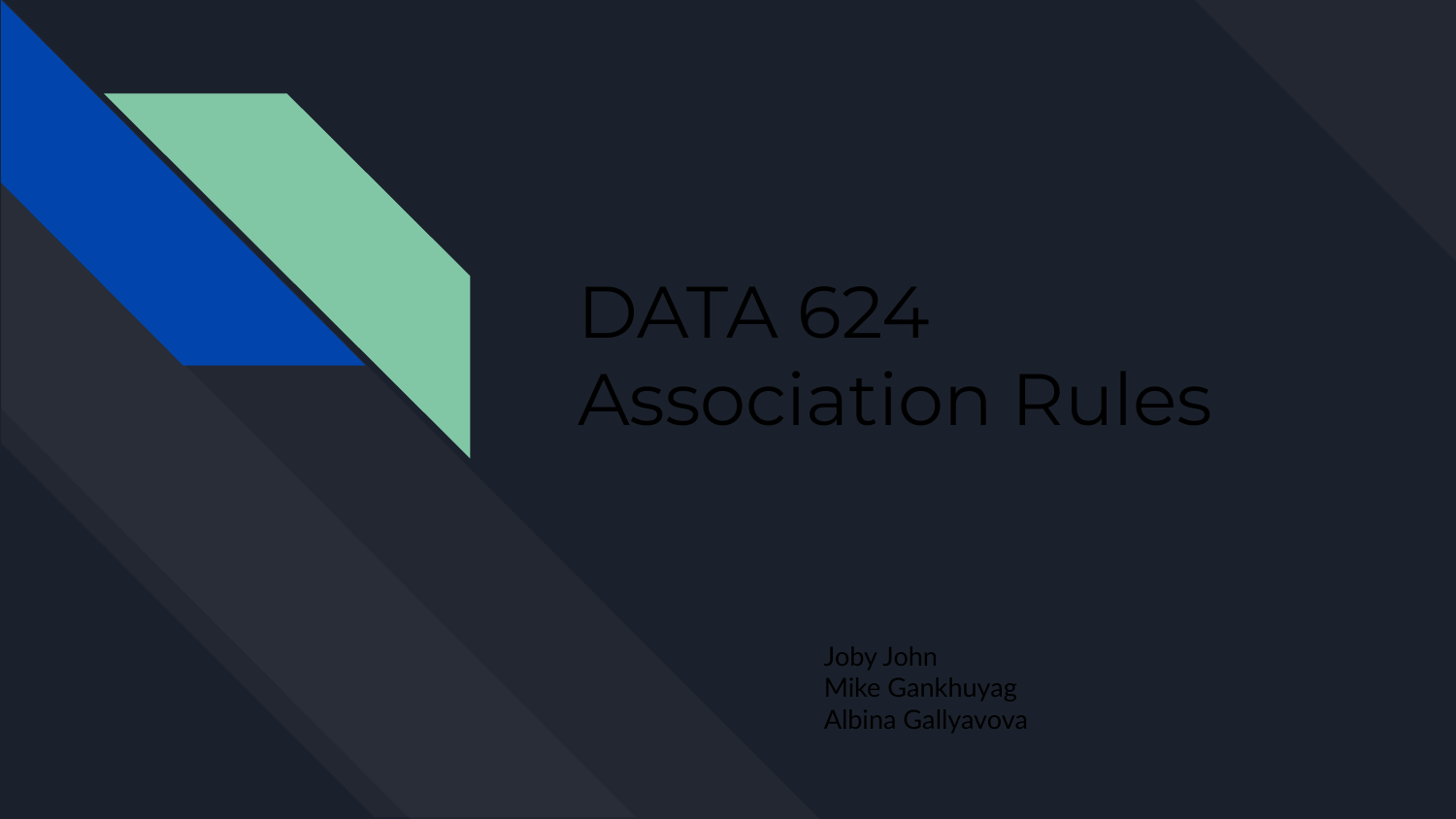

# DATA 624
Association Rules
Joby John
Mike Gankhuyag
Albina Gallyavova